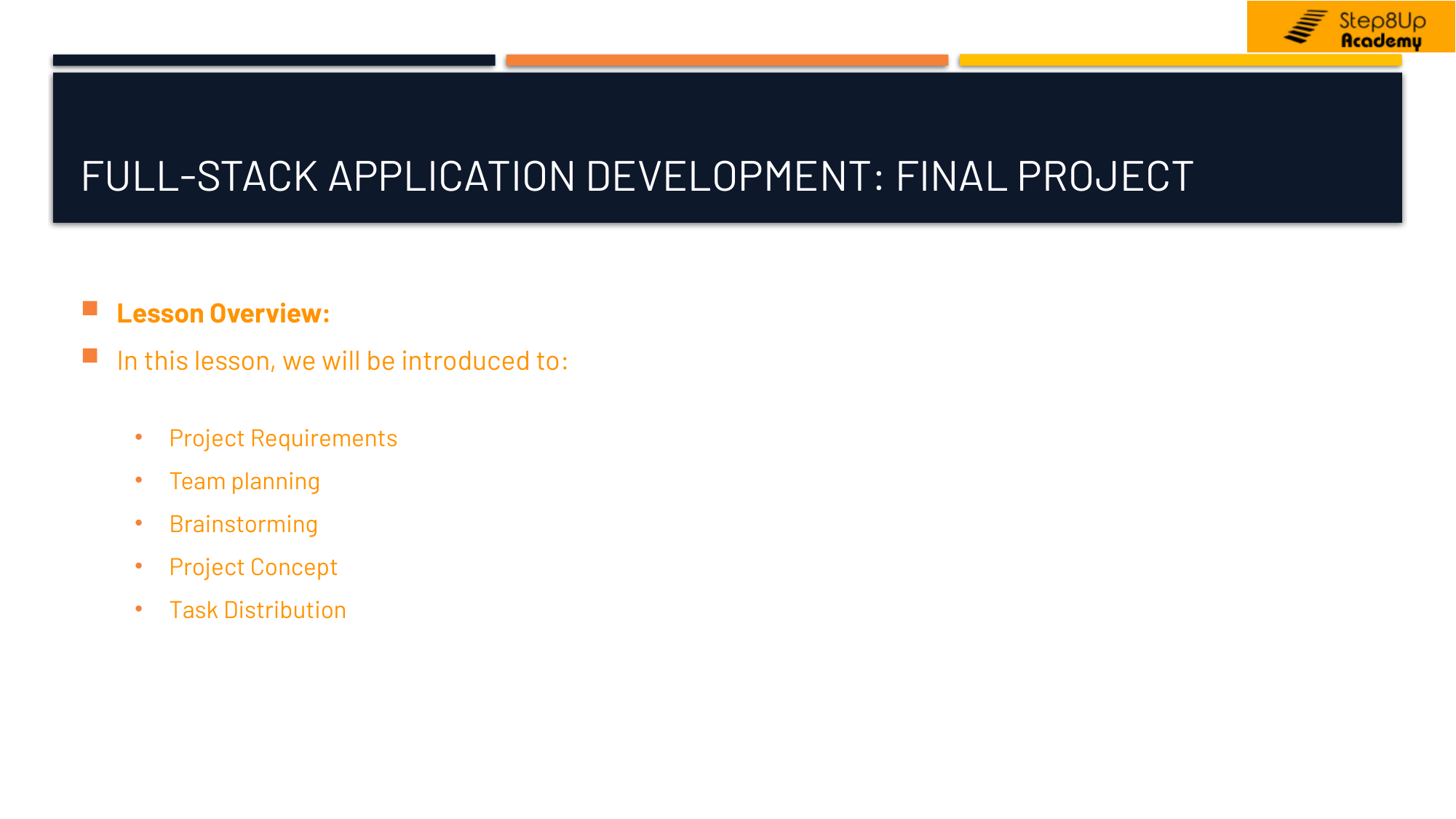

# Full-Stack Application Development: FINAL PRoJECT
Lesson Overview:
In this lesson, we will be introduced to:
Project Requirements
Team planning
Brainstorming
Project Concept
Task Distribution